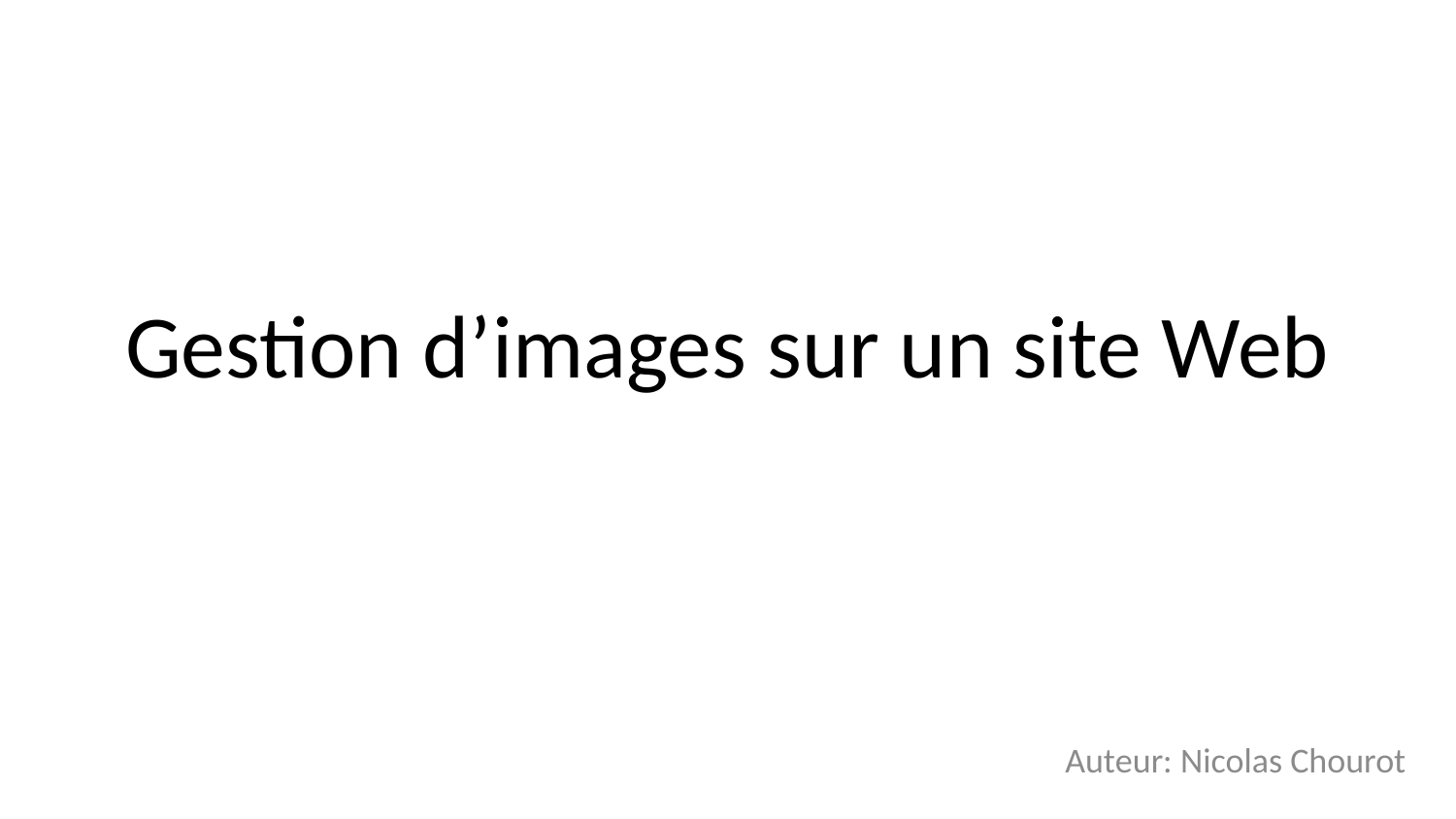

# Gestion d’images sur un site Web
Auteur: Nicolas Chourot